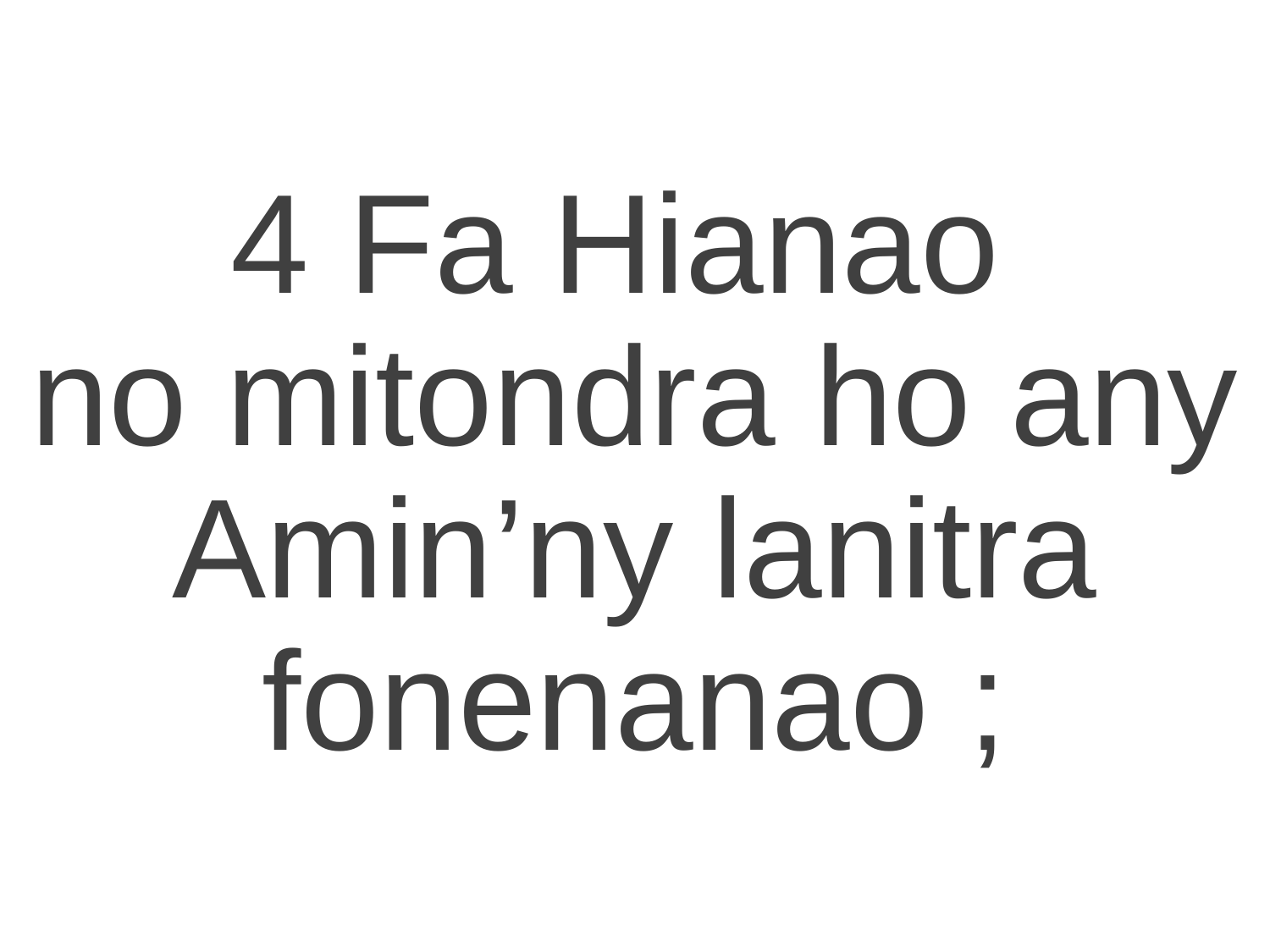

4 Fa Hianao
no mitondra ho any
Amin’ny lanitra fonenanao ;